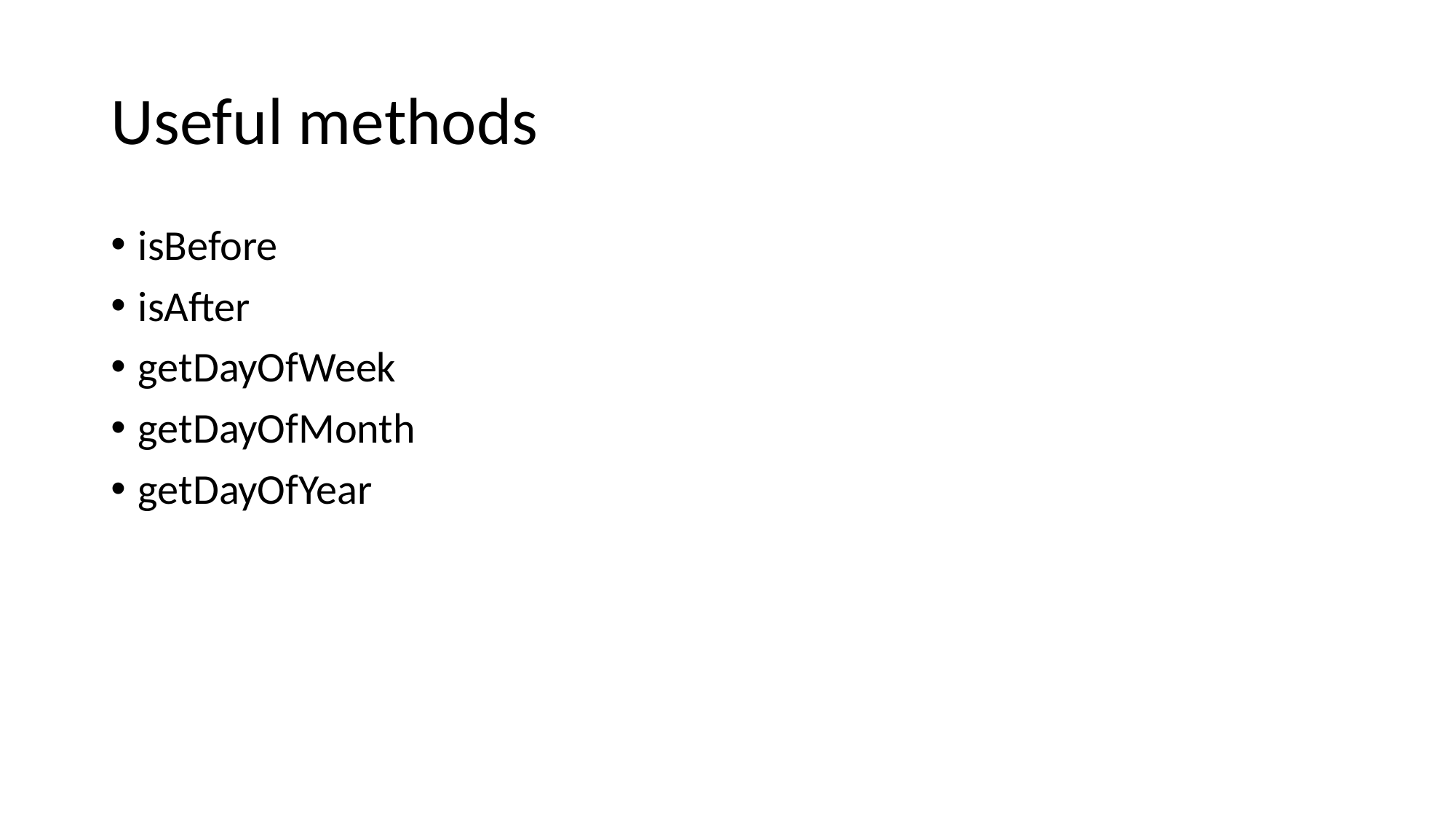

# Useful methods
isBefore
isAfter
getDayOfWeek
getDayOfMonth
getDayOfYear